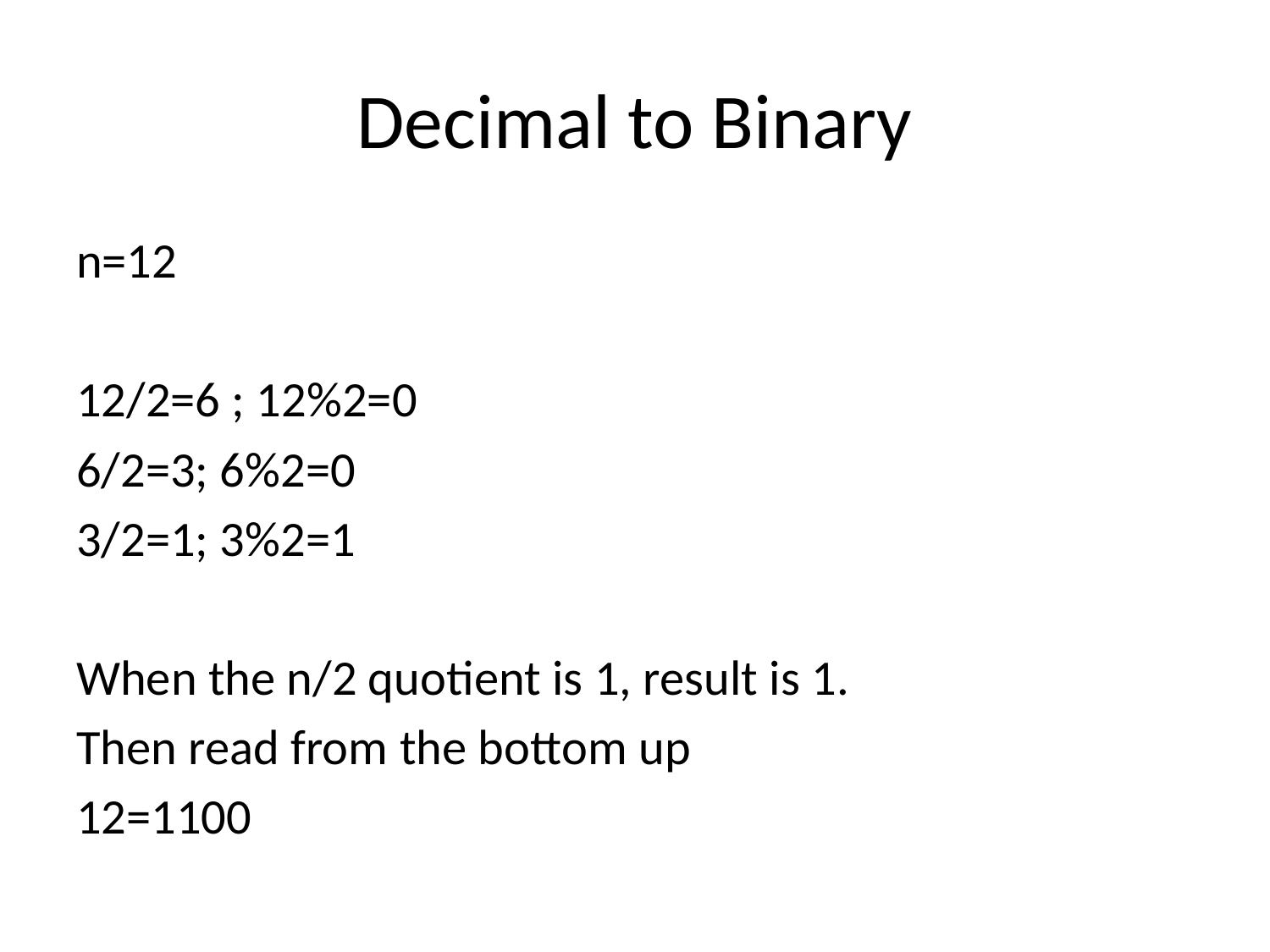

# Decimal to Binary
n=12

12/2=6 ; 12%2=0
6/2=3; 6%2=0
3/2=1; 3%2=1

When the n/2 quotient is 1, result is 1.
Then read from the bottom up
12=1100